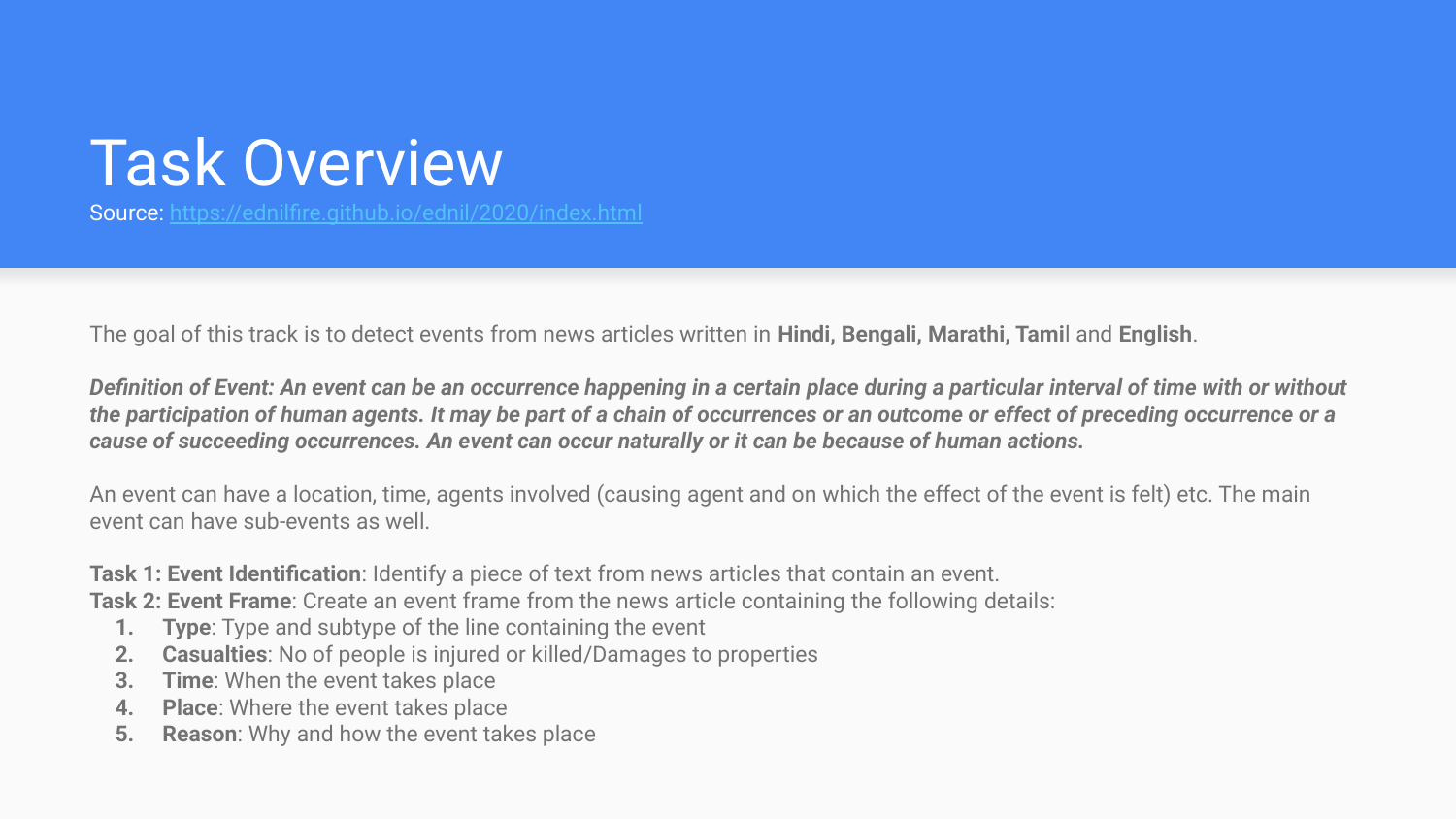

# Task Overview
Source: https://ednilfire.github.io/ednil/2020/index.html
The goal of this track is to detect events from news articles written in Hindi, Bengali, Marathi, Tamil and English.

Definition of Event: An event can be an occurrence happening in a certain place during a particular interval of time with or without the participation of human agents. It may be part of a chain of occurrences or an outcome or effect of preceding occurrence or a cause of succeeding occurrences. An event can occur naturally or it can be because of human actions.

An event can have a location, time, agents involved (causing agent and on which the effect of the event is felt) etc. The main event can have sub-events as well.

Task 1: Event Identification: Identify a piece of text from news articles that contain an event.
Task 2: Event Frame: Create an event frame from the news article containing the following details:
Type: Type and subtype of the line containing the event
Casualties: No of people is injured or killed/Damages to properties
Time: When the event takes place
Place: Where the event takes place
Reason: Why and how the event takes place